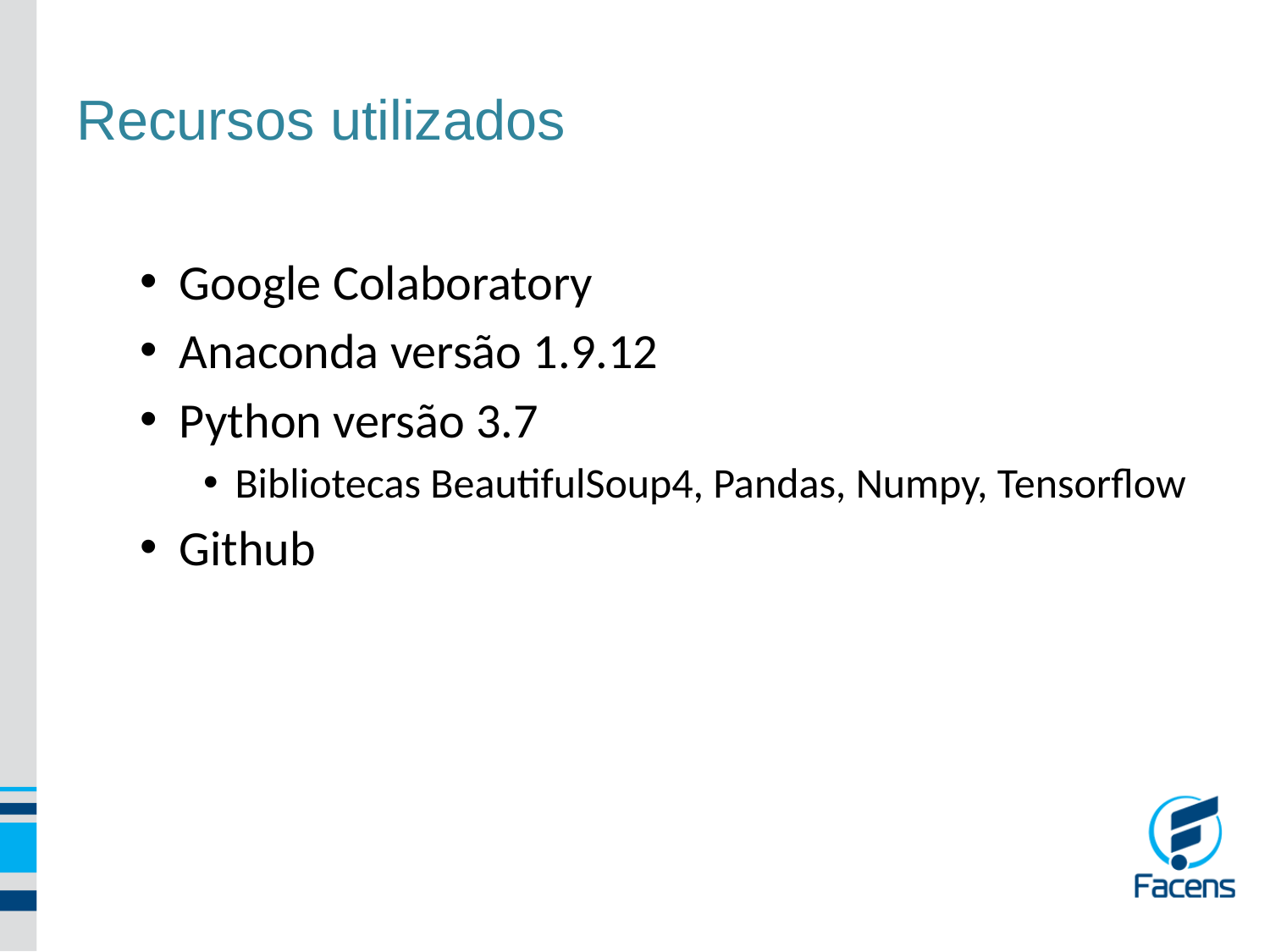

# Recursos utilizados

Google Colaboratory
Anaconda versão 1.9.12
Python versão 3.7
Bibliotecas BeautifulSoup4, Pandas, Numpy, Tensorflow
Github